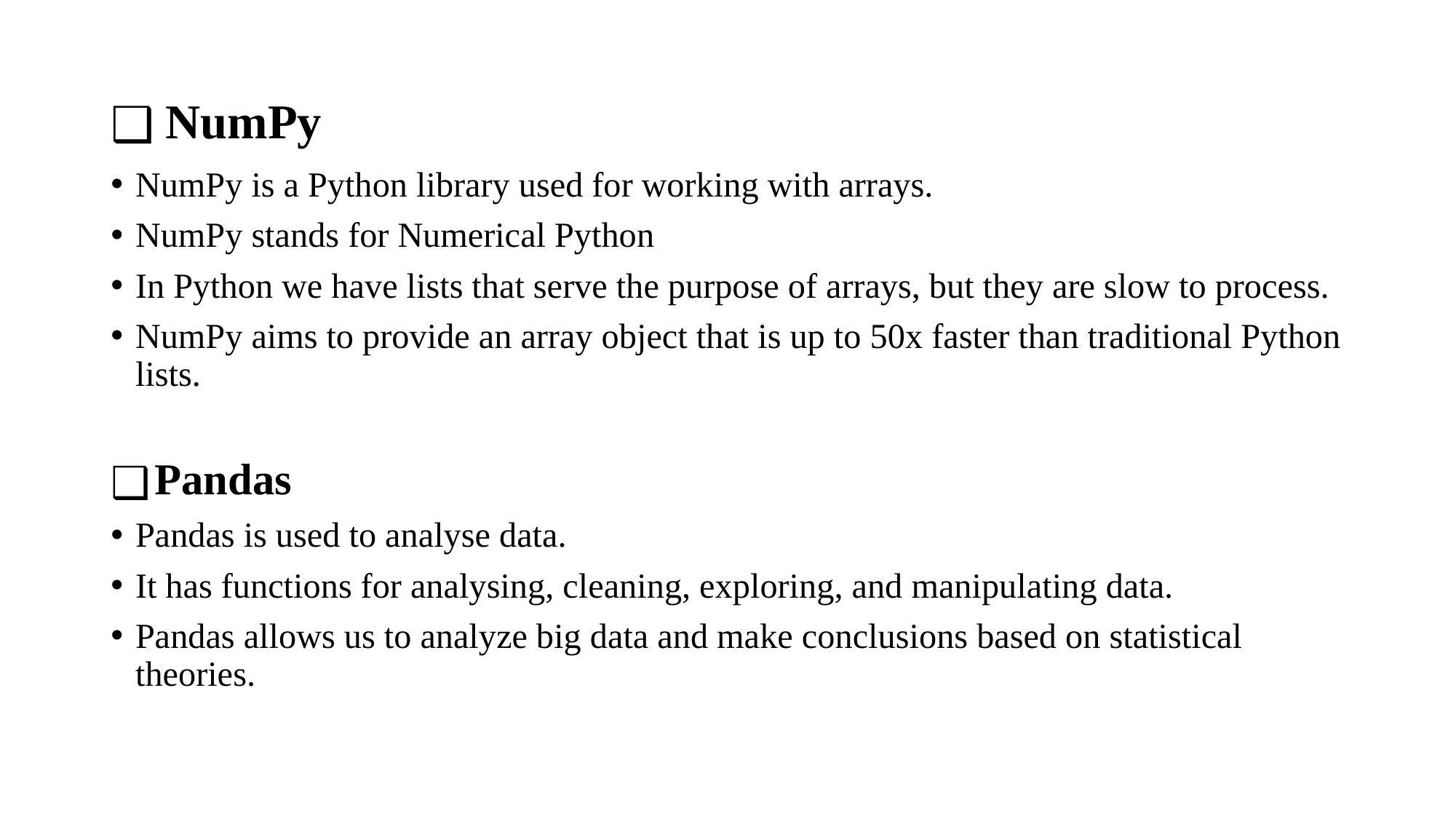

# NumPy
NumPy is a Python library used for working with arrays.
NumPy stands for Numerical Python
In Python we have lists that serve the purpose of arrays, but they are slow to process.
NumPy aims to provide an array object that is up to 50x faster than traditional Python lists.

 Pandas
Pandas is used to analyse data.
It has functions for analysing, cleaning, exploring, and manipulating data.
Pandas allows us to analyze big data and make conclusions based on statistical theories.